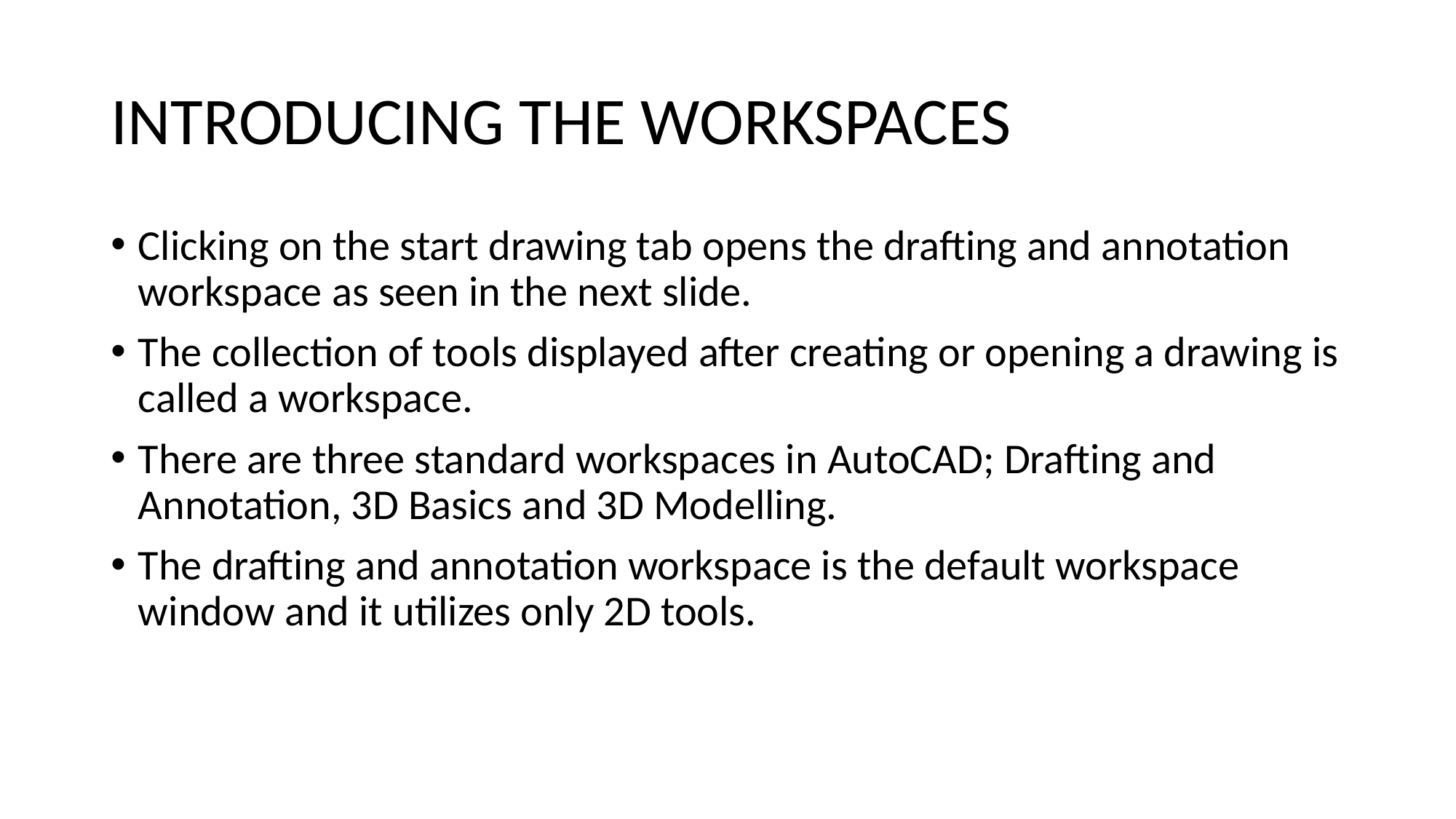

# INTRODUCING THE WORKSPACES
Clicking on the start drawing tab opens the drafting and annotation workspace as seen in the next slide.
The collection of tools displayed after creating or opening a drawing is called a workspace.
There are three standard workspaces in AutoCAD; Drafting and Annotation, 3D Basics and 3D Modelling.
The drafting and annotation workspace is the default workspace window and it utilizes only 2D tools.